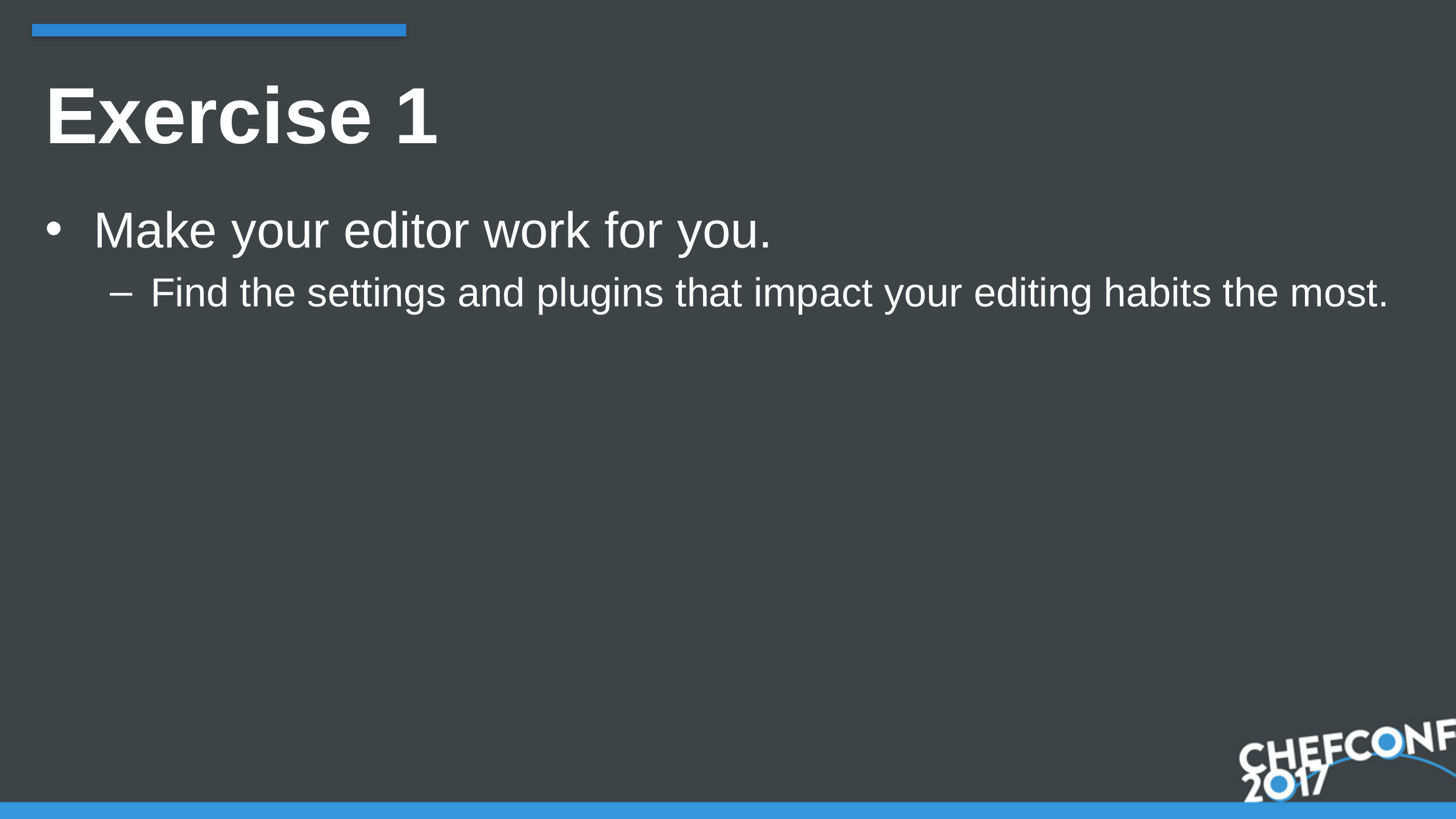

# Exercise 1
Make your editor work for you.
Find the settings and plugins that impact your editing habits the most.